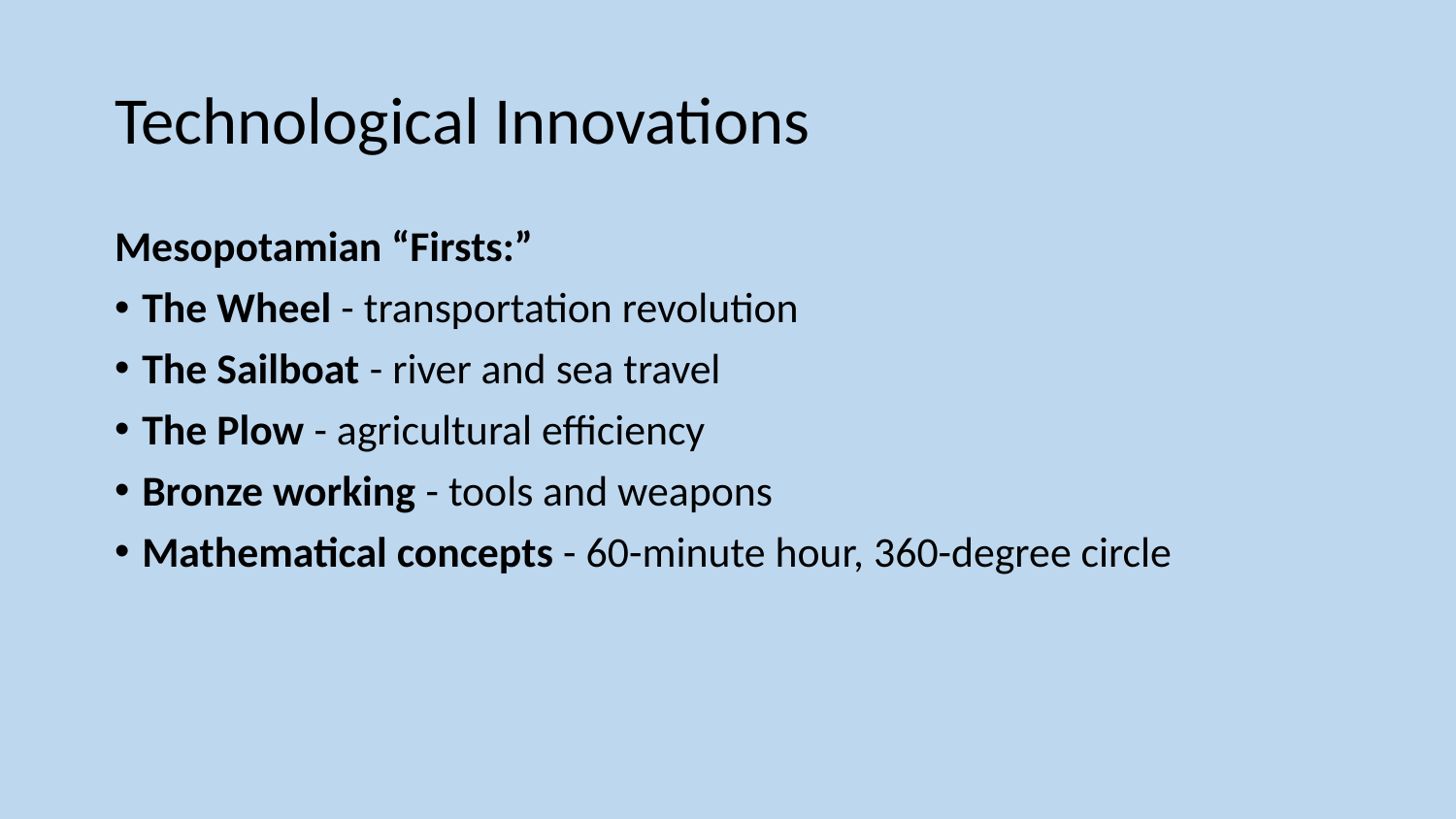

# Technological Innovations
Mesopotamian “Firsts:”
The Wheel - transportation revolution
The Sailboat - river and sea travel
The Plow - agricultural efficiency
Bronze working - tools and weapons
Mathematical concepts - 60-minute hour, 360-degree circle